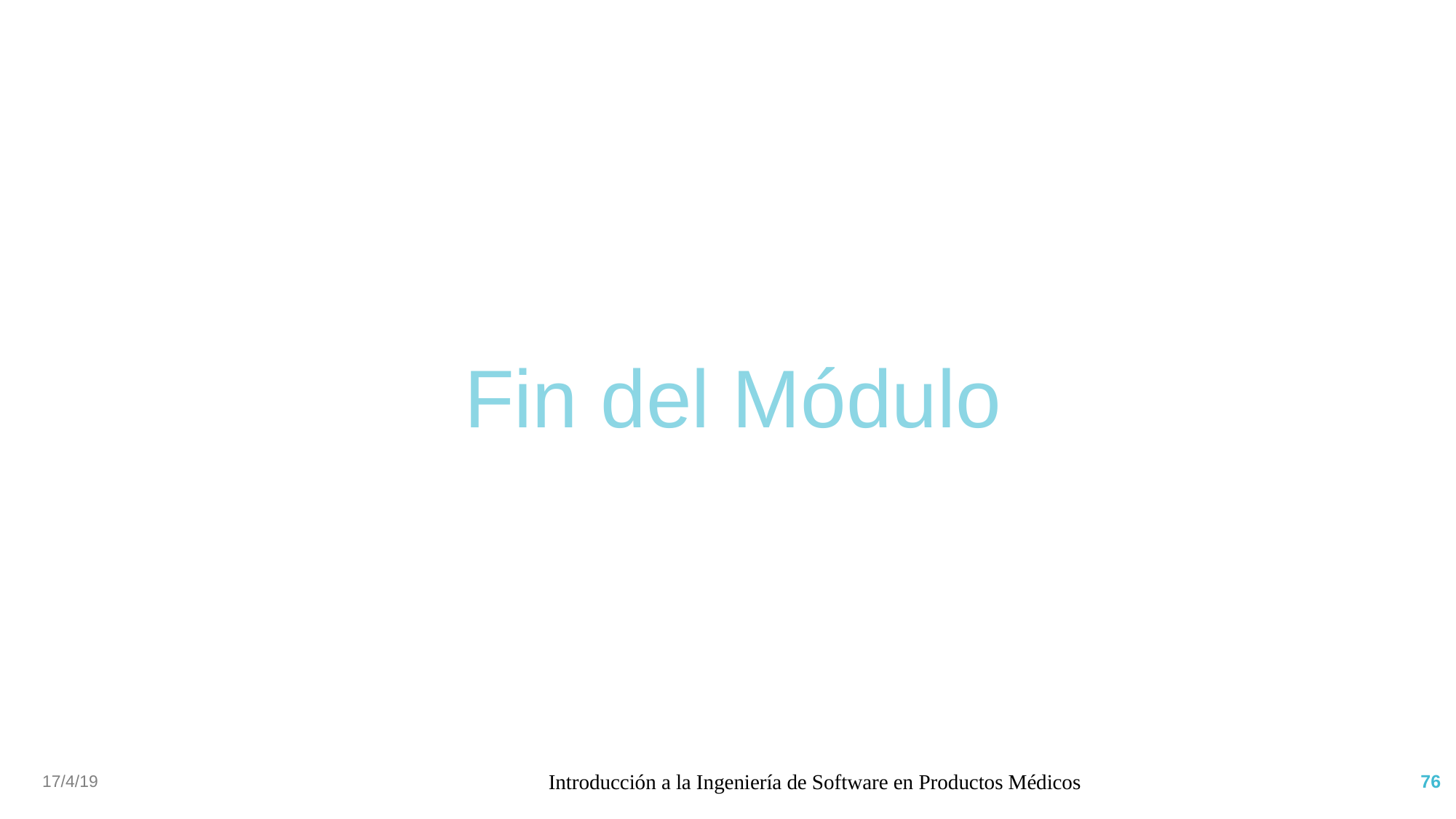

Fin del Módulo
17/4/19
Introducción a la Ingeniería de Software en Productos Médicos
76